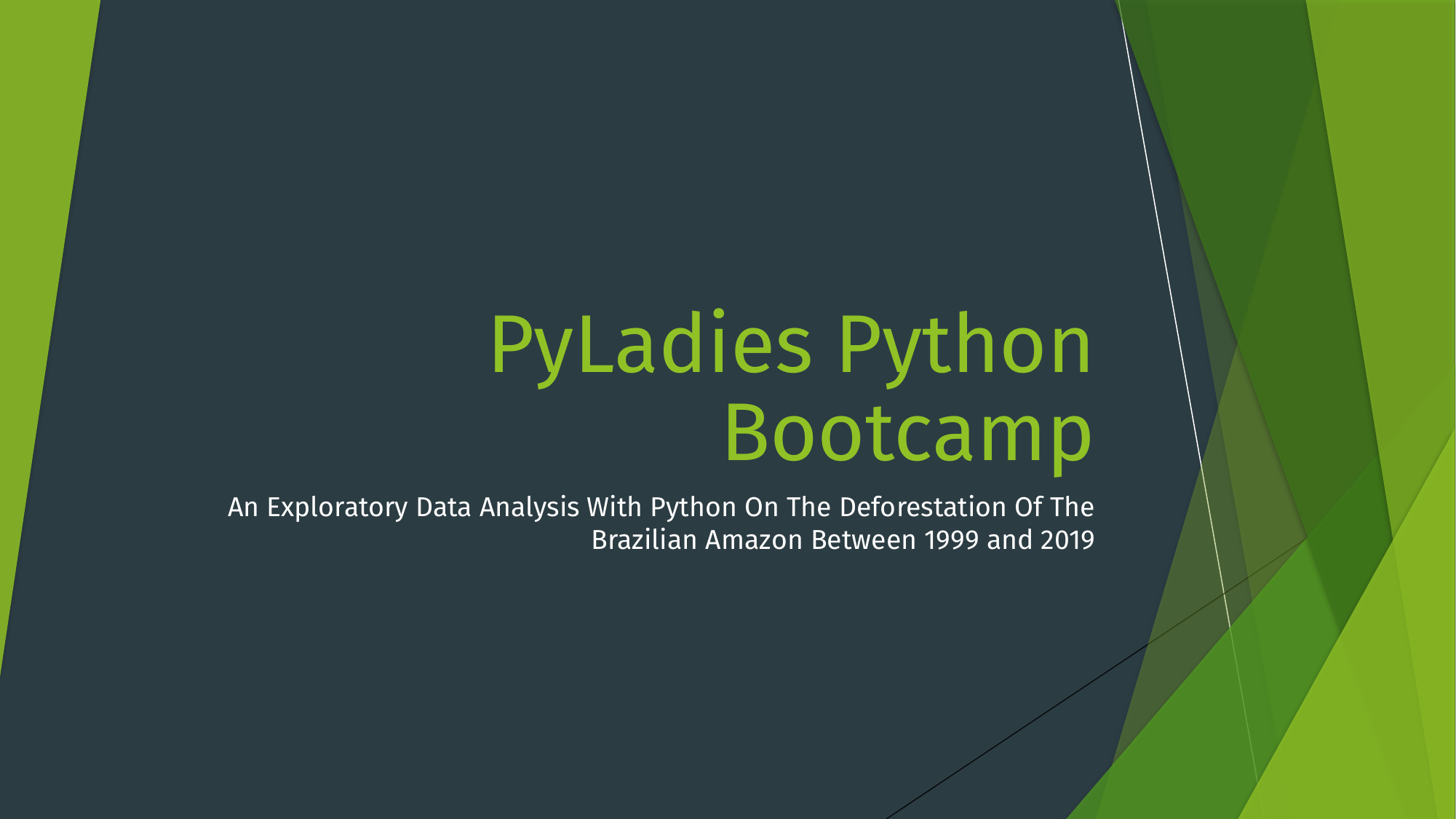

# PyLadies Python Bootcamp
An Exploratory Data Analysis With Python On The Deforestation Of The Brazilian Amazon Between 1999 and 2019